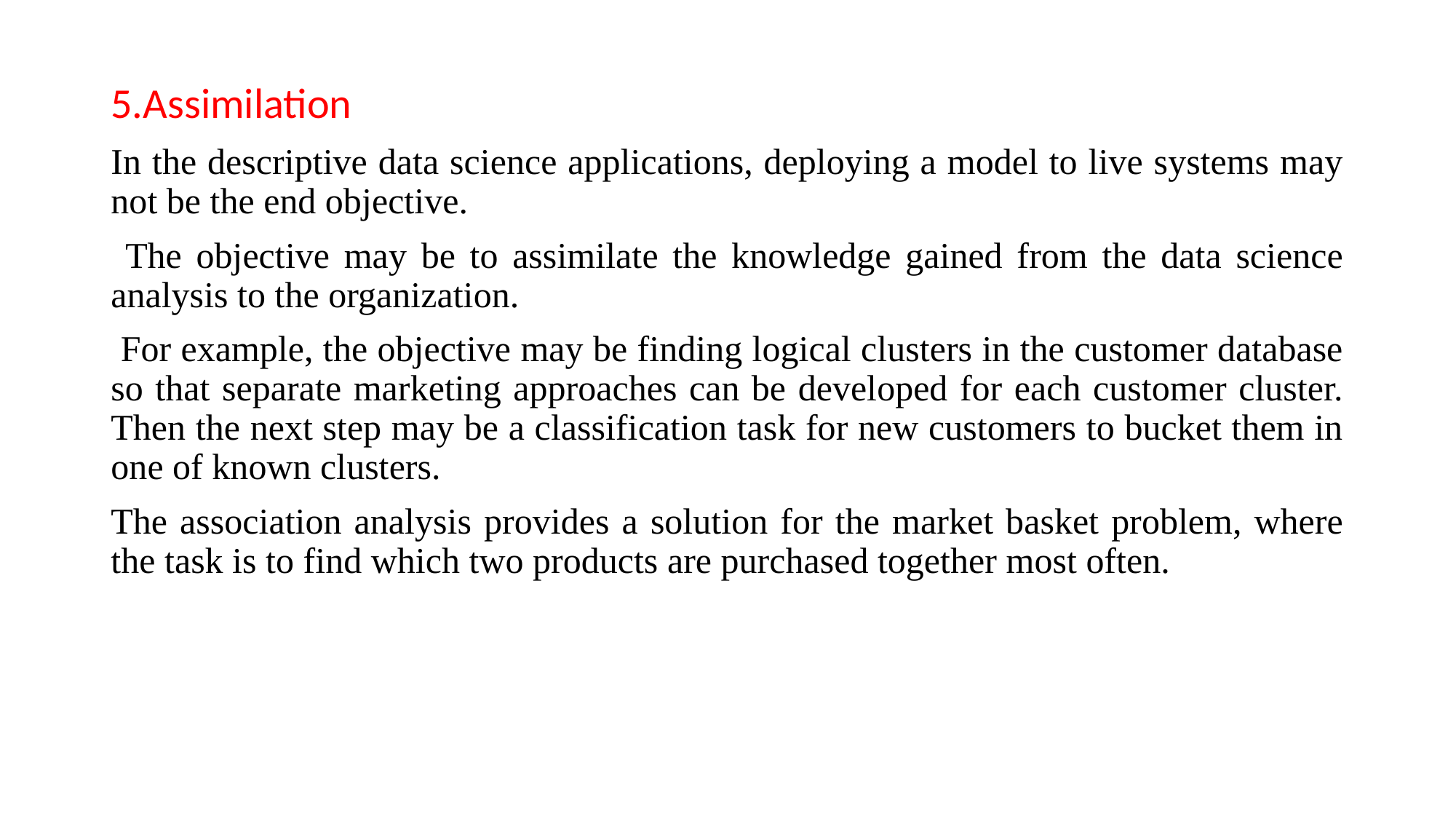

5.Assimilation
In the descriptive data science applications, deploying a model to live systems may not be the end objective.
 The objective may be to assimilate the knowledge gained from the data science analysis to the organization.
 For example, the objective may be finding logical clusters in the customer database so that separate marketing approaches can be developed for each customer cluster. Then the next step may be a classification task for new customers to bucket them in one of known clusters.
The association analysis provides a solution for the market basket problem, where the task is to find which two products are purchased together most often.